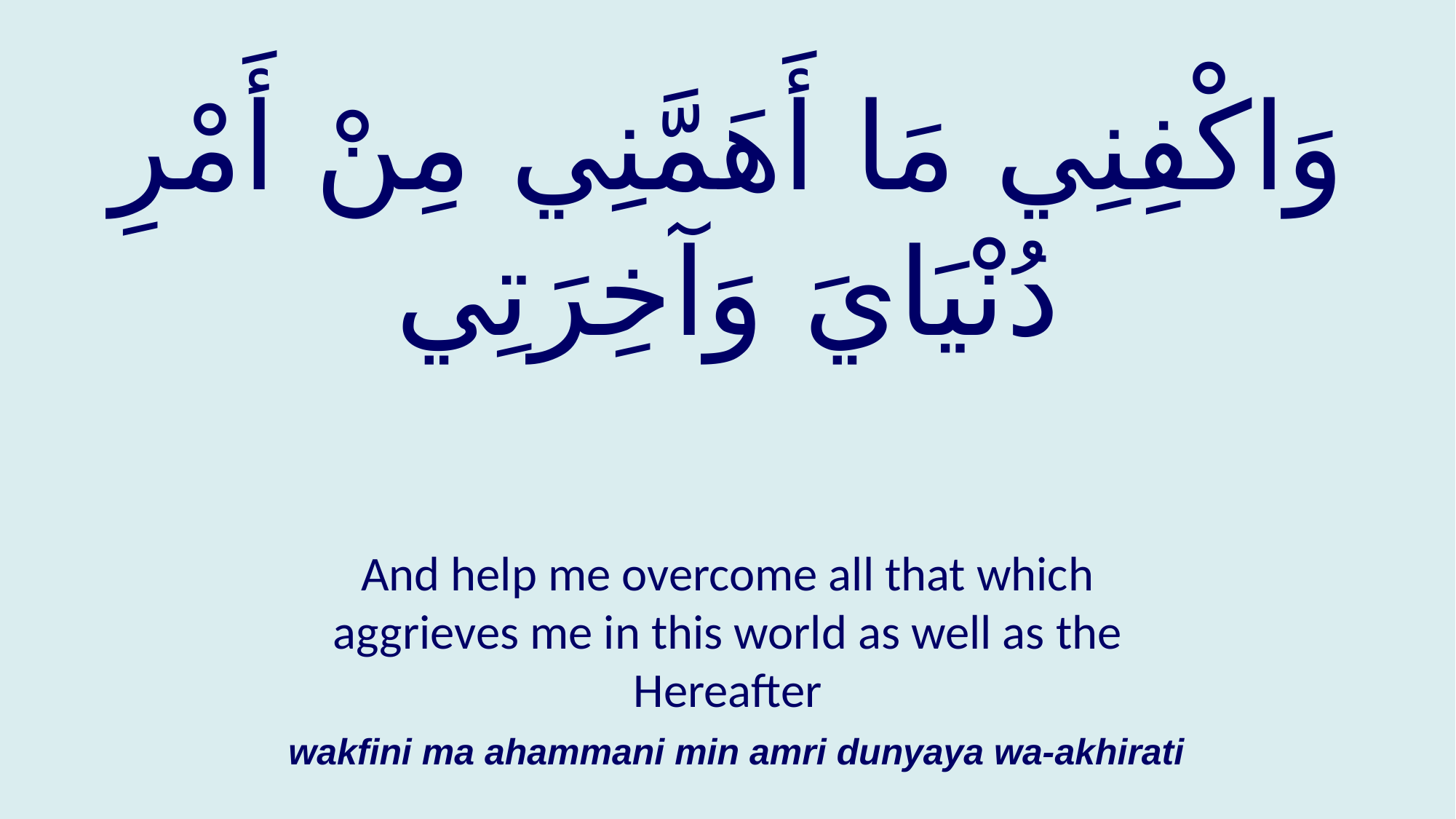

# وَاكْفِنِي مَا أَهَمَّنِي مِنْ أَمْرِ دُنْيَايَ وَآخِرَتِي
And help me overcome all that which aggrieves me in this world as well as the Hereafter
wakfini ma ahammani min amri dunyaya wa-akhirati